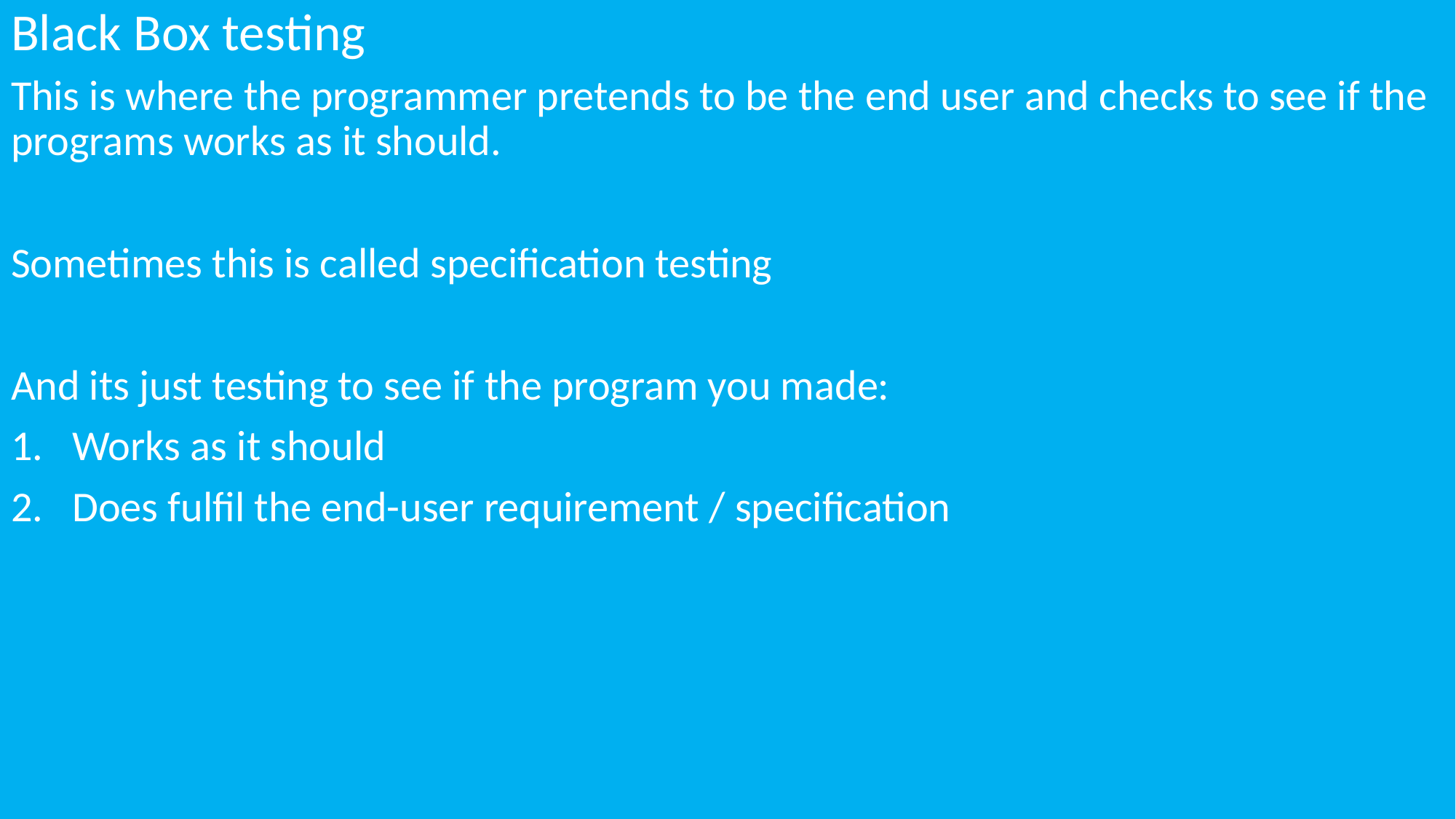

# Black Box testing
This is where the programmer pretends to be the end user and checks to see if the programs works as it should.

Sometimes this is called specification testing

And its just testing to see if the program you made:
Works as it should
Does fulfil the end-user requirement / specification